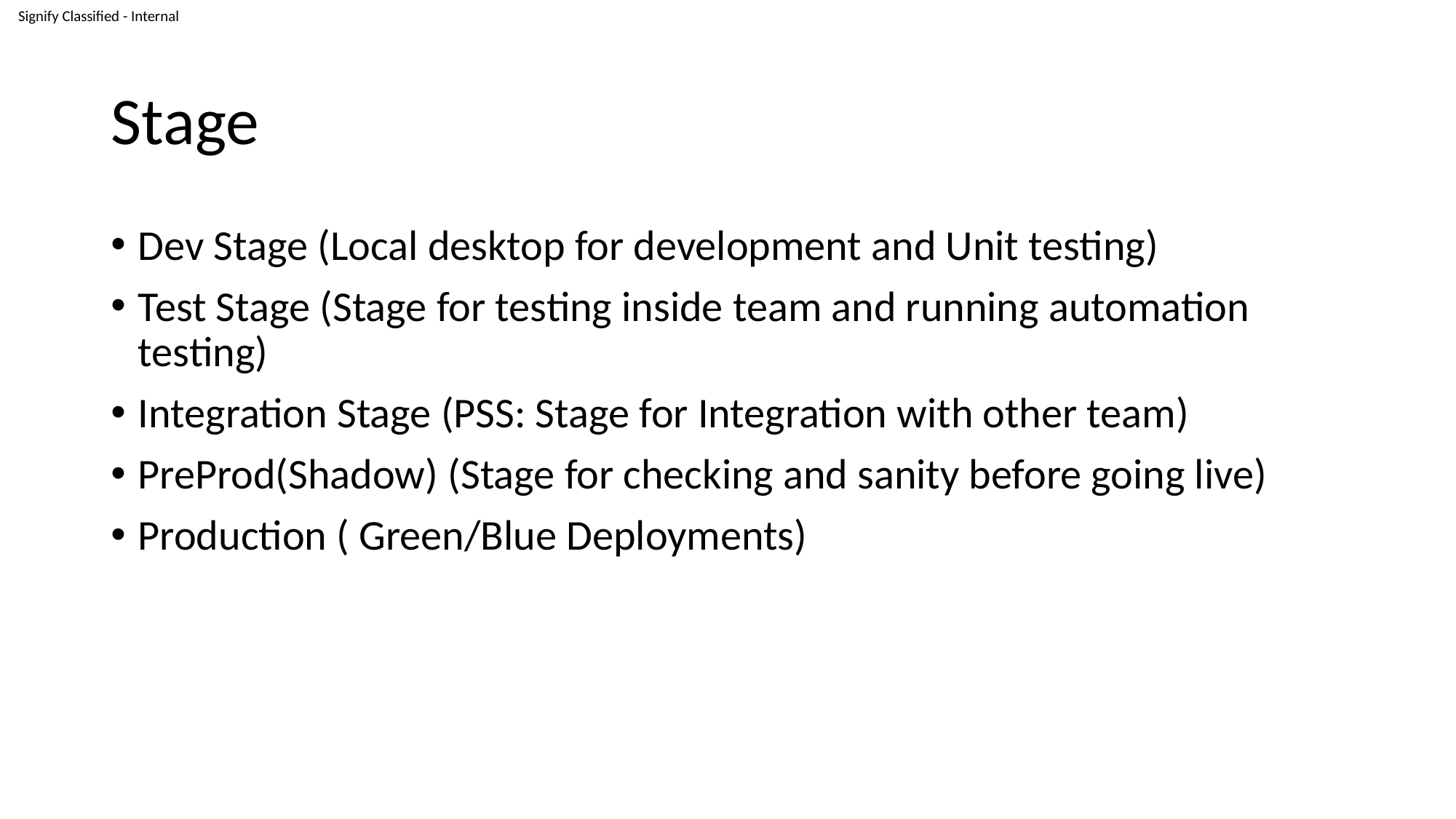

# Stage
Dev Stage (Local desktop for development and Unit testing)
Test Stage (Stage for testing inside team and running automation testing)
Integration Stage (PSS: Stage for Integration with other team)
PreProd(Shadow) (Stage for checking and sanity before going live)
Production ( Green/Blue Deployments)